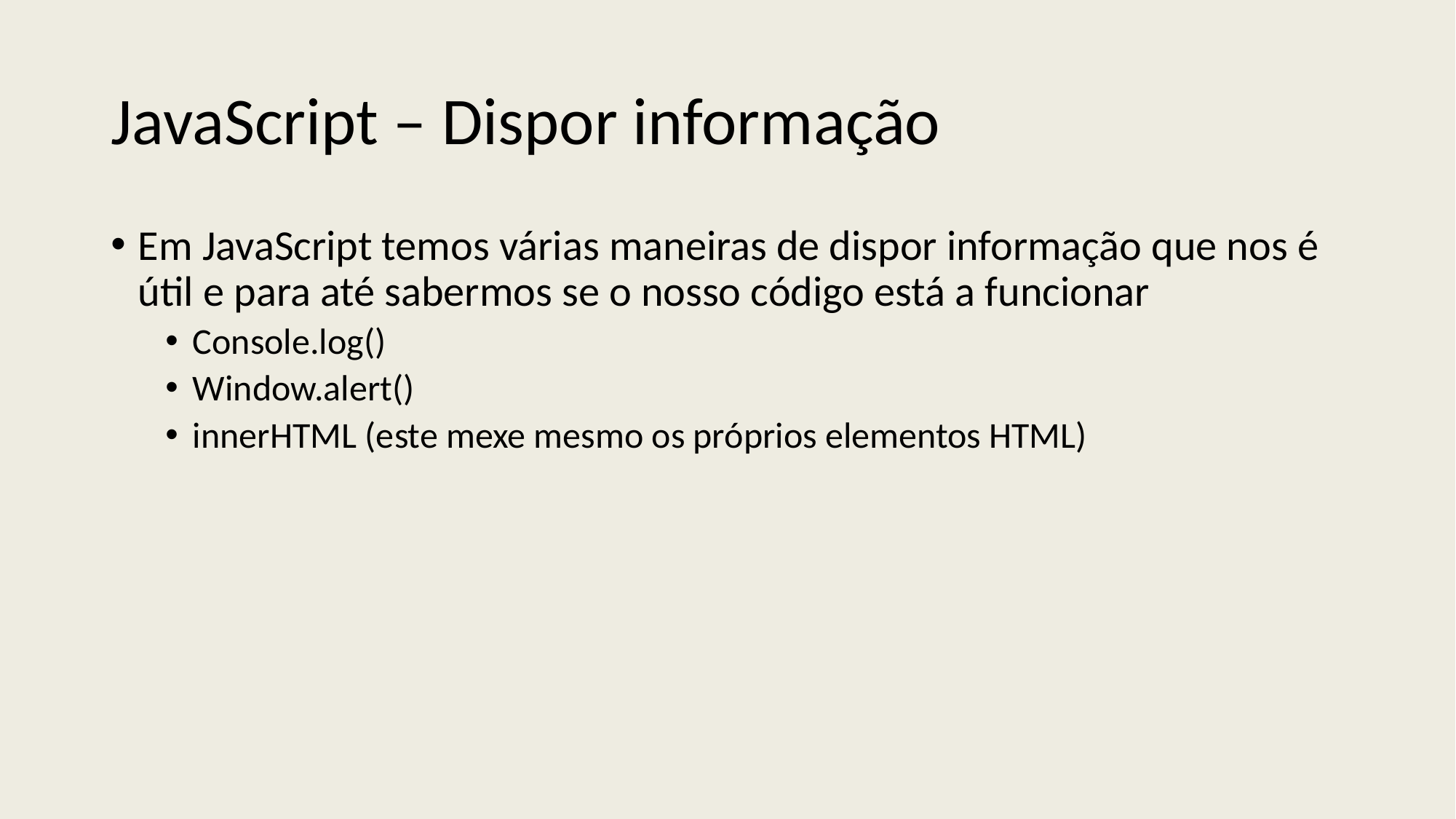

# JavaScript – Dispor informação
Em JavaScript temos várias maneiras de dispor informação que nos é útil e para até sabermos se o nosso código está a funcionar
Console.log()
Window.alert()
innerHTML (este mexe mesmo os próprios elementos HTML)